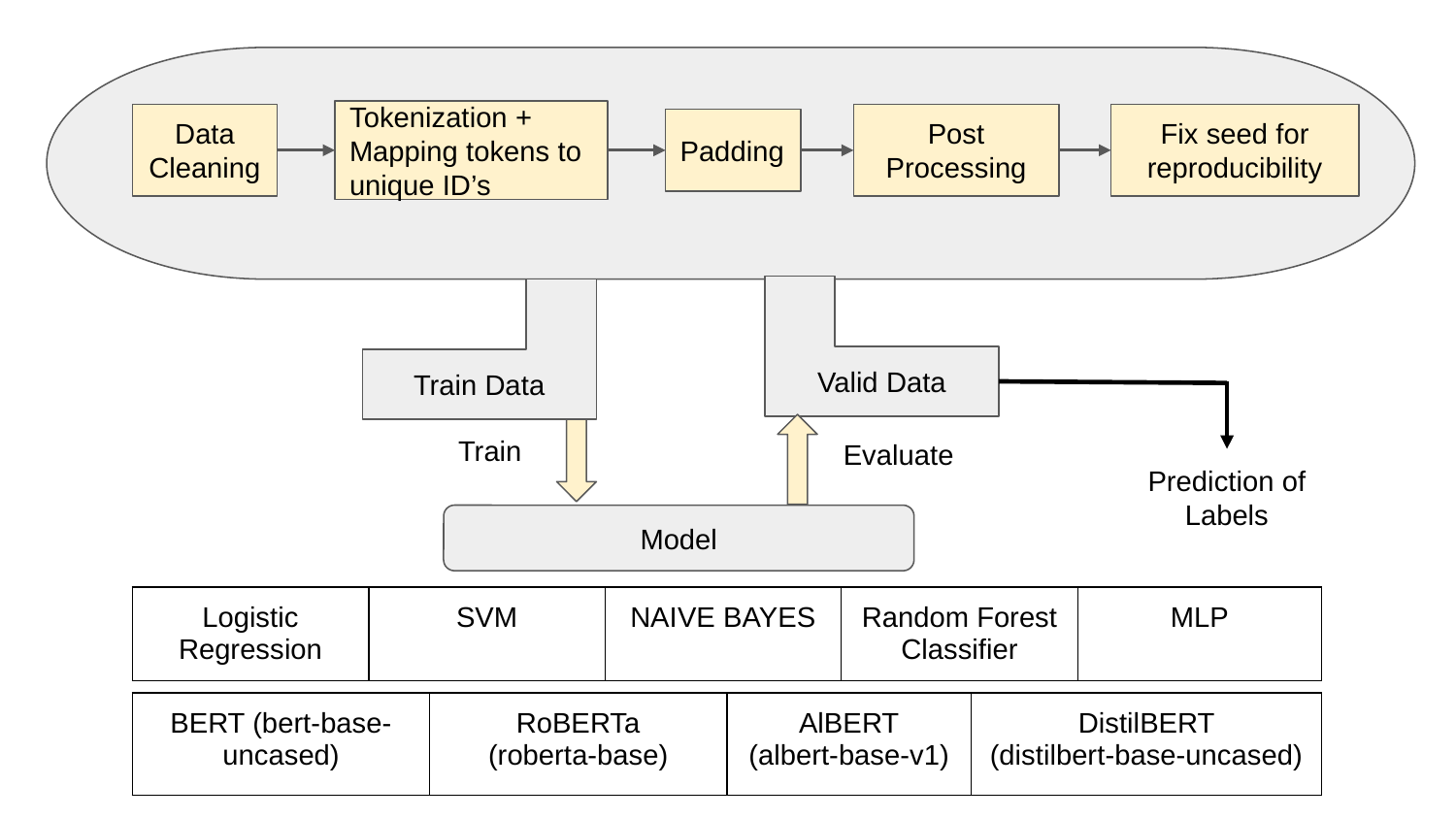

Tokenization + Mapping tokens to unique ID’s
Data Cleaning
Post Processing
Fix seed for reproducibility
Padding
Valid Data
Train Data

Train
Evaluate
Prediction of Labels
Model
| Logistic Regression | SVM | NAIVE BAYES | Random Forest Classifier | MLP |
| --- | --- | --- | --- | --- |
| BERT (bert-base-uncased) | RoBERTa (roberta-base) | AlBERT (albert-base-v1) | DistilBERT (distilbert-base-uncased) |
| --- | --- | --- | --- |